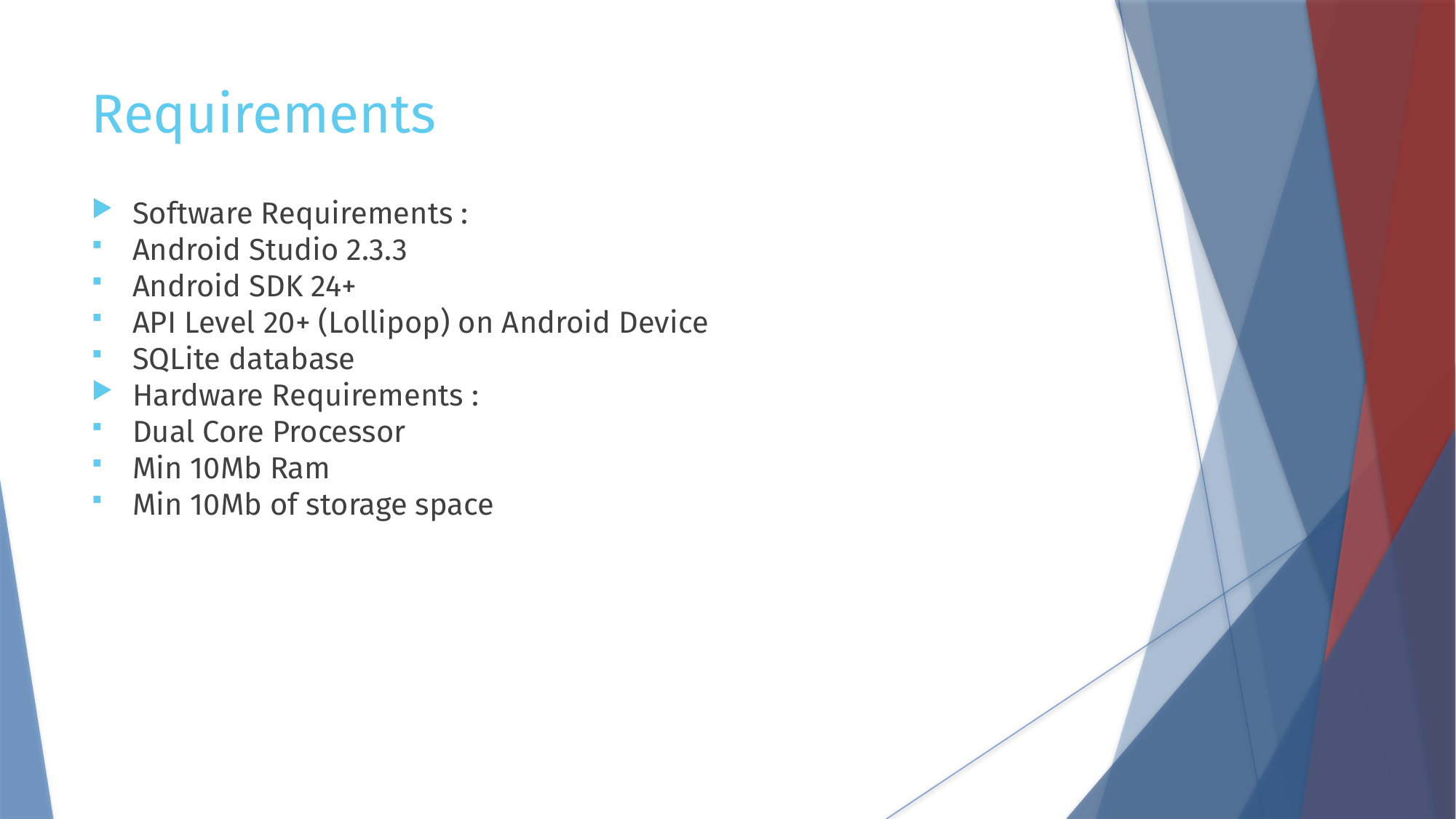

Requirements
Software Requirements :
Android Studio 2.3.3
Android SDK 24+
API Level 20+ (Lollipop) on Android Device
SQLite database
Hardware Requirements :
Dual Core Processor
Min 10Mb Ram
Min 10Mb of storage space